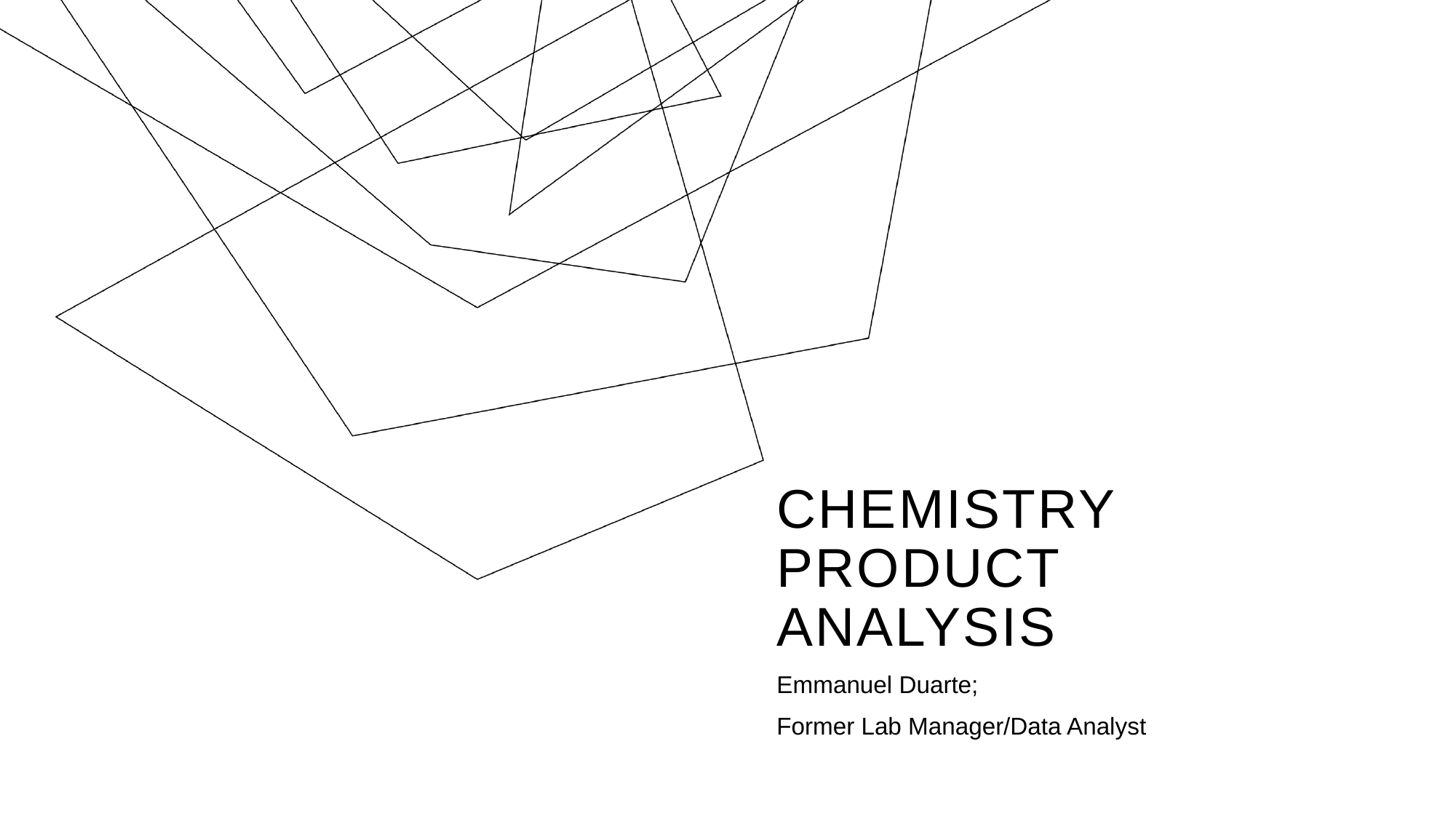

# Chemistry Product Analysis
Emmanuel Duarte;
Former Lab Manager/Data Analyst